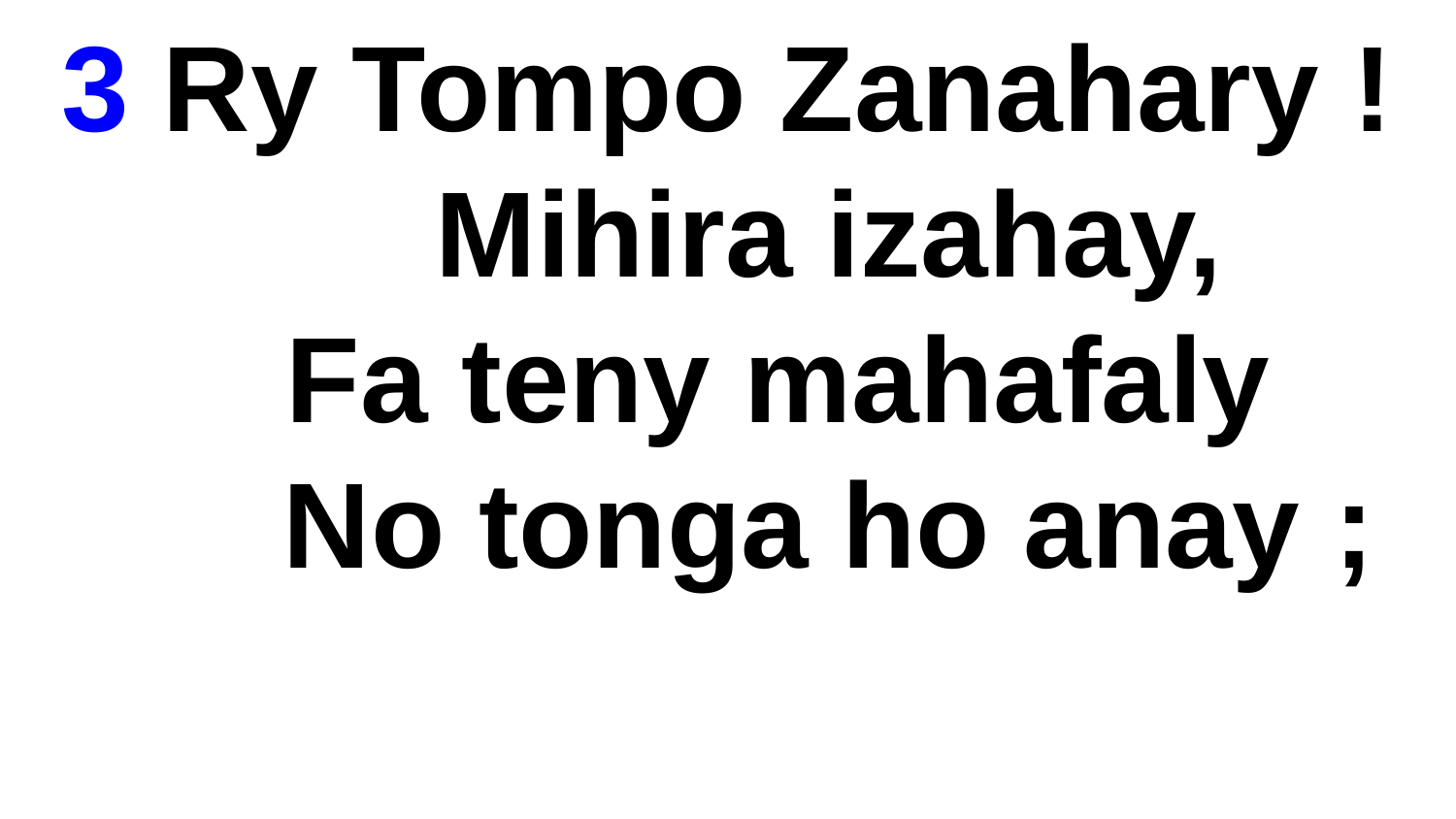

3 Ry Tompo Zanahary !
      Mihira izahay,
   Fa teny mahafaly
      No tonga ho anay ;